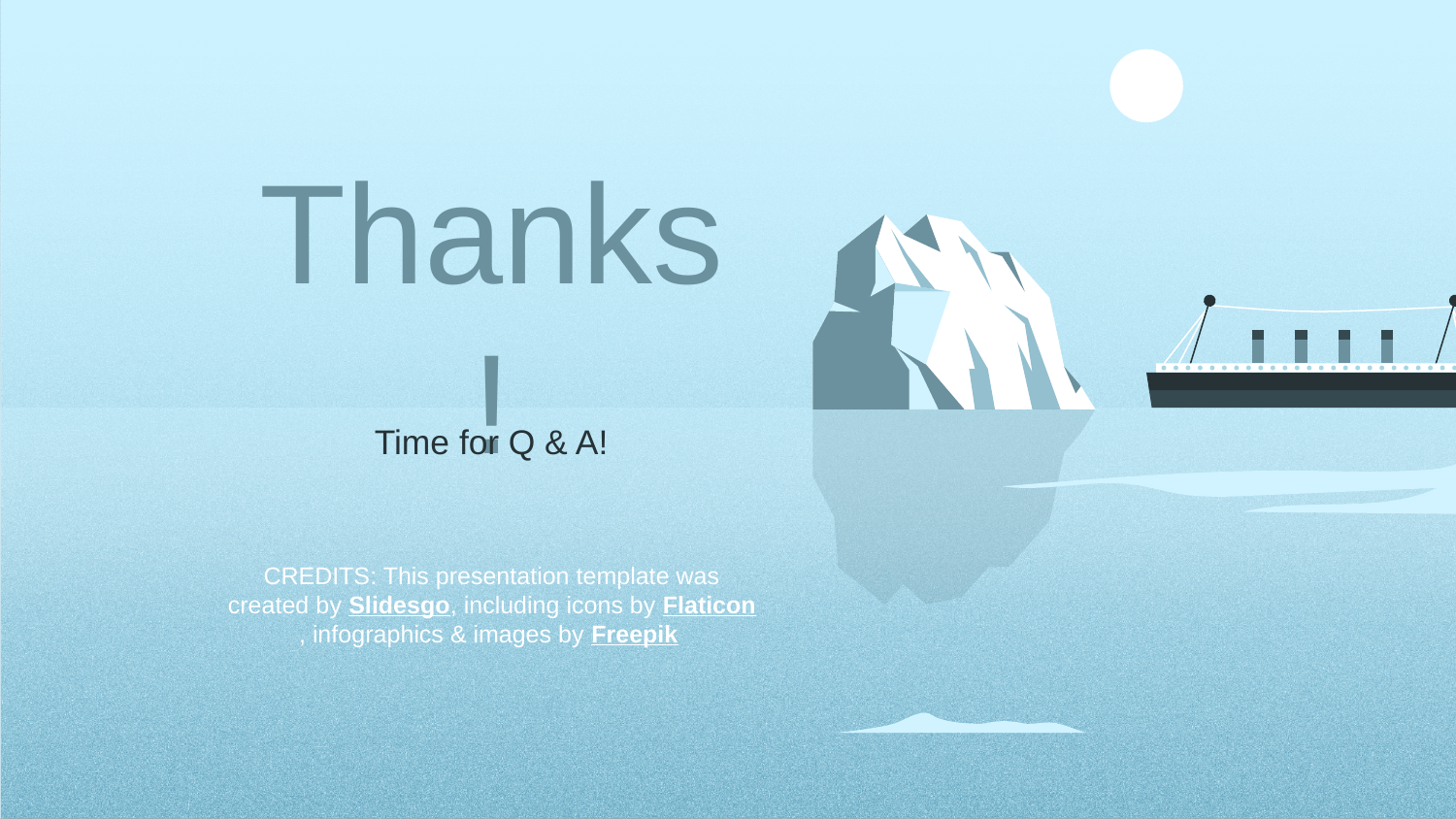

# Thanks!
Time for Q & A!